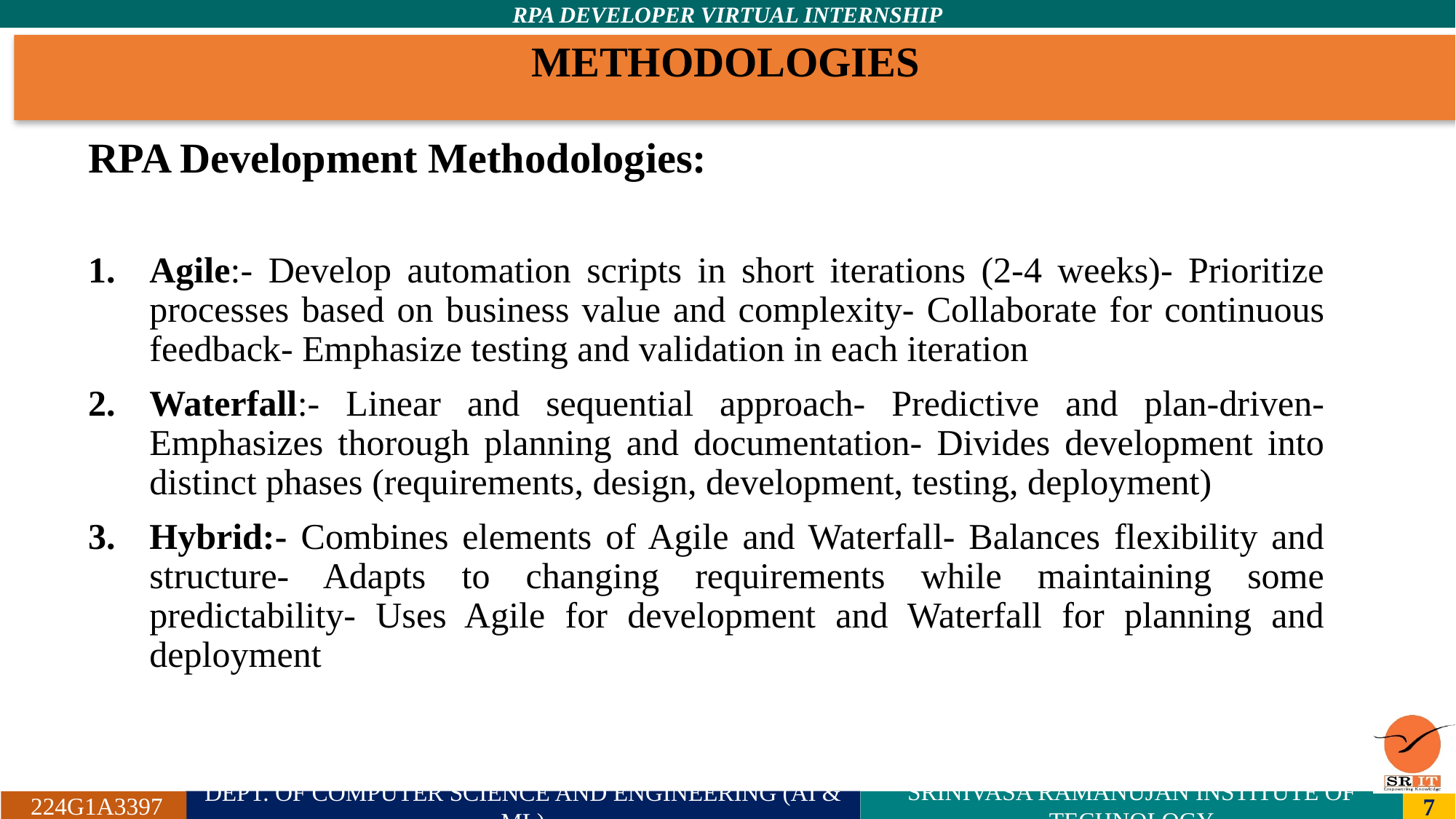

# METHODOLOGIES
RPA Development Methodologies:

Agile:- Develop automation scripts in short iterations (2-4 weeks)- Prioritize processes based on business value and complexity- Collaborate for continuous feedback- Emphasize testing and validation in each iteration
Waterfall:- Linear and sequential approach- Predictive and plan-driven- Emphasizes thorough planning and documentation- Divides development into distinct phases (requirements, design, development, testing, deployment)
Hybrid:- Combines elements of Agile and Waterfall- Balances flexibility and structure- Adapts to changing requirements while maintaining some predictability- Uses Agile for development and Waterfall for planning and deployment